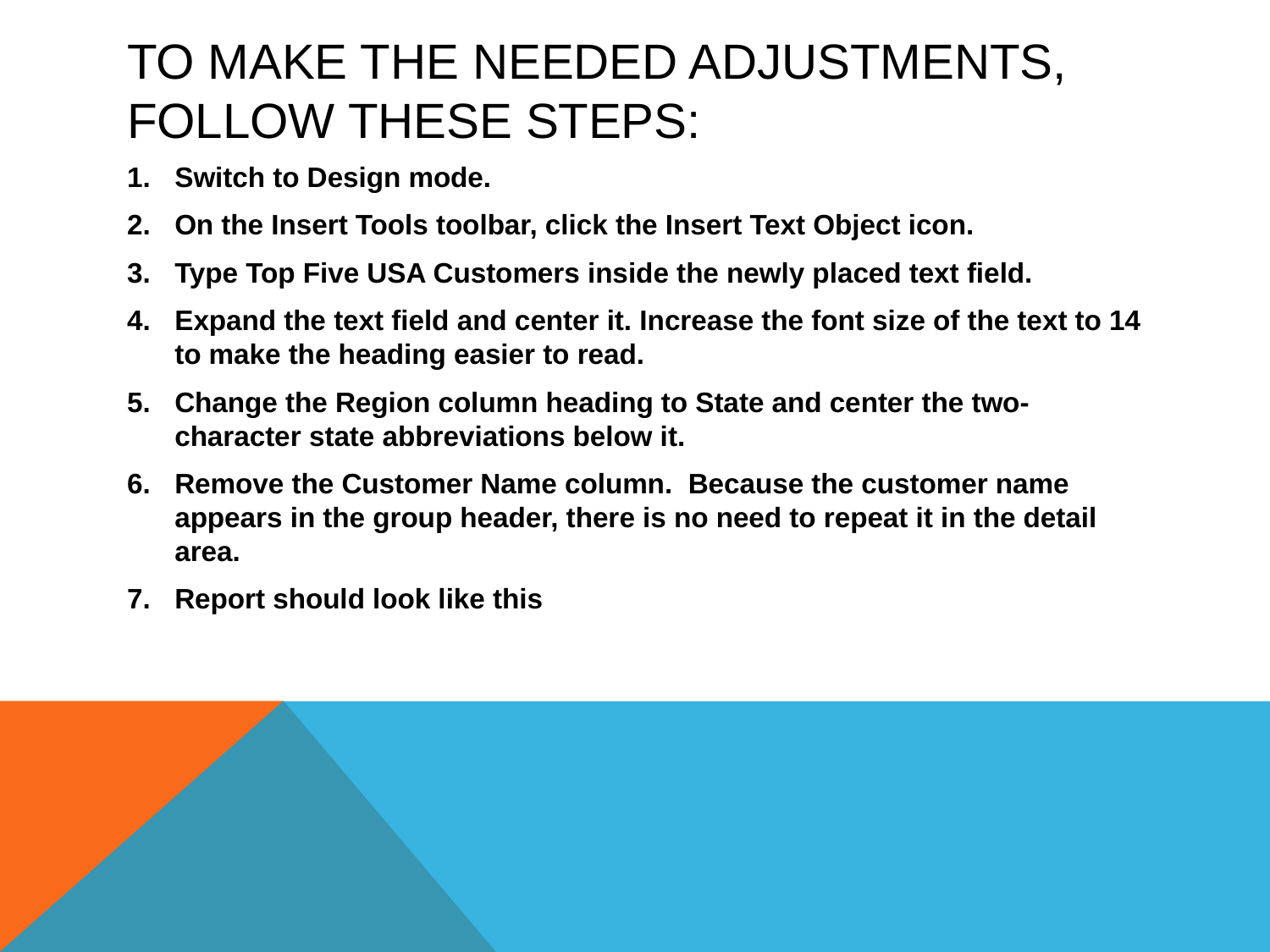

# To make the needed adjustments, follow these steps:
Switch to Design mode.
On the Insert Tools toolbar, click the Insert Text Object icon.
Type Top Five USA Customers inside the newly placed text field.
Expand the text field and center it. Increase the font size of the text to 14 to make the heading easier to read.
Change the Region column heading to State and center the two-character state abbreviations below it.
Remove the Customer Name column.  Because the customer name appears in the group header, there is no need to repeat it in the detail area.
Report should look like this